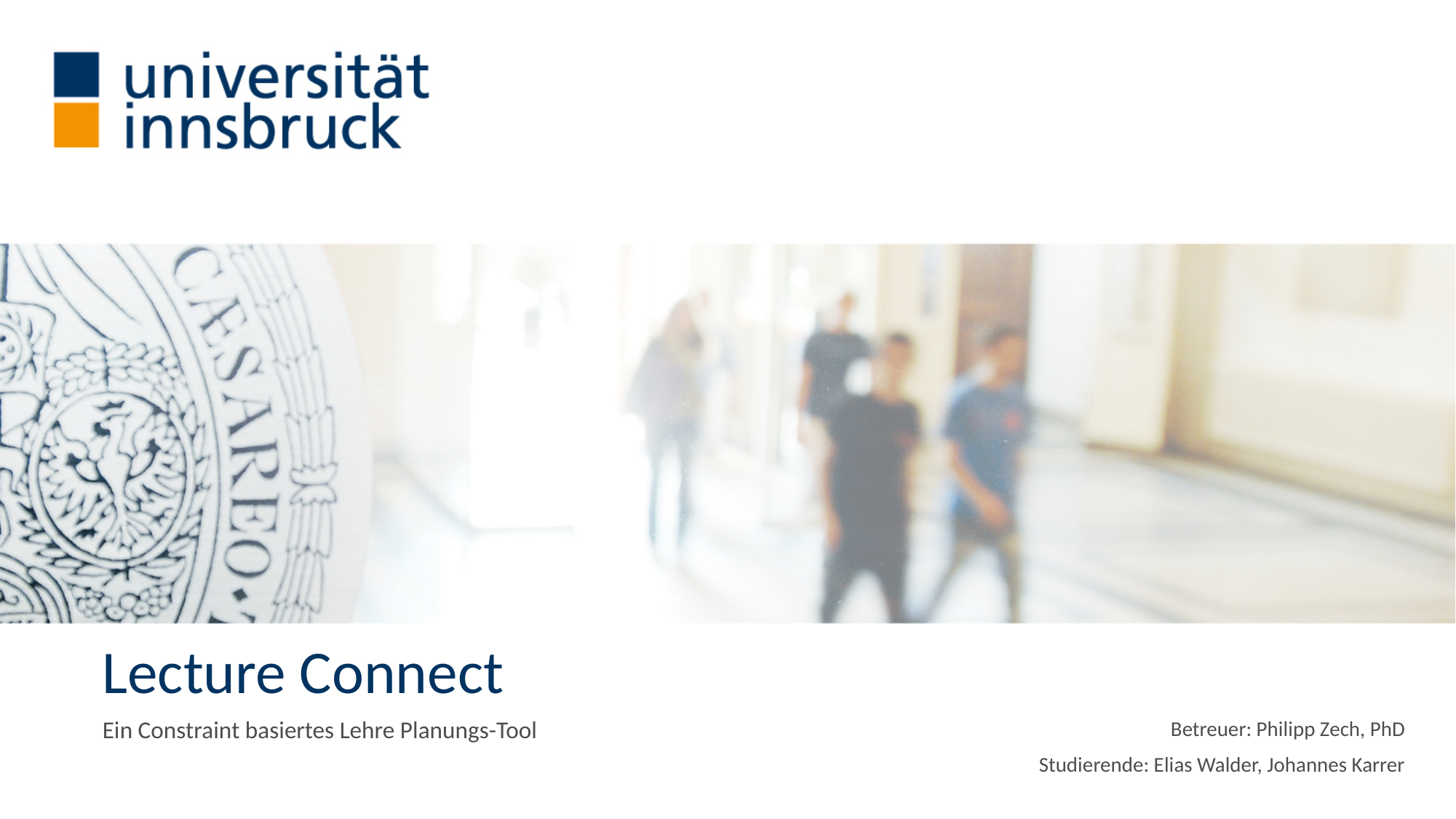

# Lecture Connect
Ein Constraint basiertes Lehre Planungs-Tool
Betreuer: Philipp Zech, PhD
Studierende: Elias Walder, Johannes Karrer